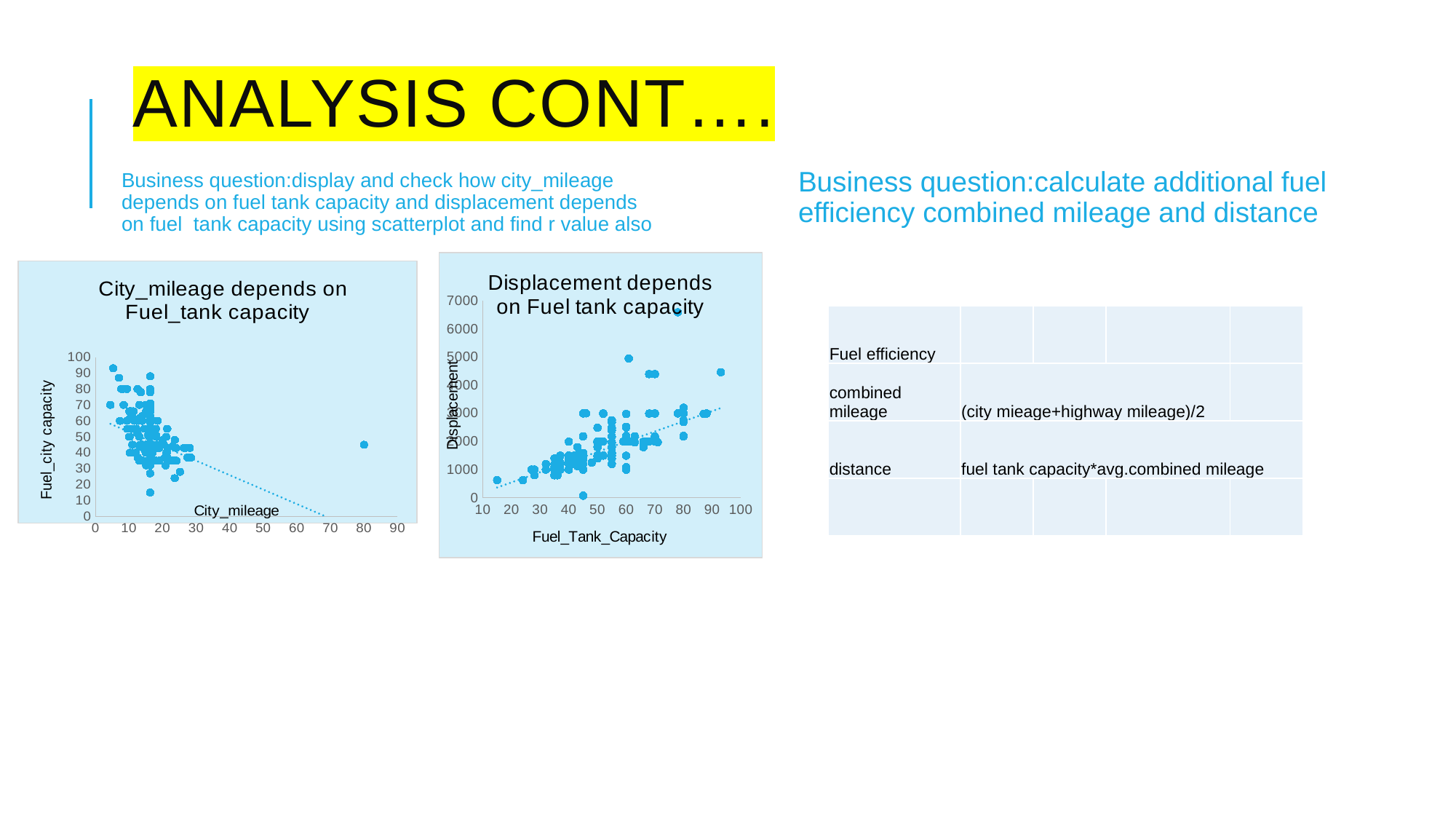

# Analysis cont….
Business question:calculate additional fuel efficiency combined mileage and distance
Business question:display and check how city_mileage depends on fuel tank capacity and displacement depends on fuel  tank capacity using scatterplot and find r value also

### Chart: Displacement depends on Fuel tank capacity

| Category | Displacement |
|---|---|

### Chart:   City_mileage depends on Fuel_tank capacity

| Category | Fuel_Tank_Capacity_litre |
|---|---|
| Fuel efficiency |  |  |  |  |
| --- | --- | --- | --- | --- |
| combined mileage | (city mieage+highway mileage)/2 |  |  |  |
| distance | fuel tank capacity\*avg.combined mileage |  |  |  |
|  |  |  |  |  |